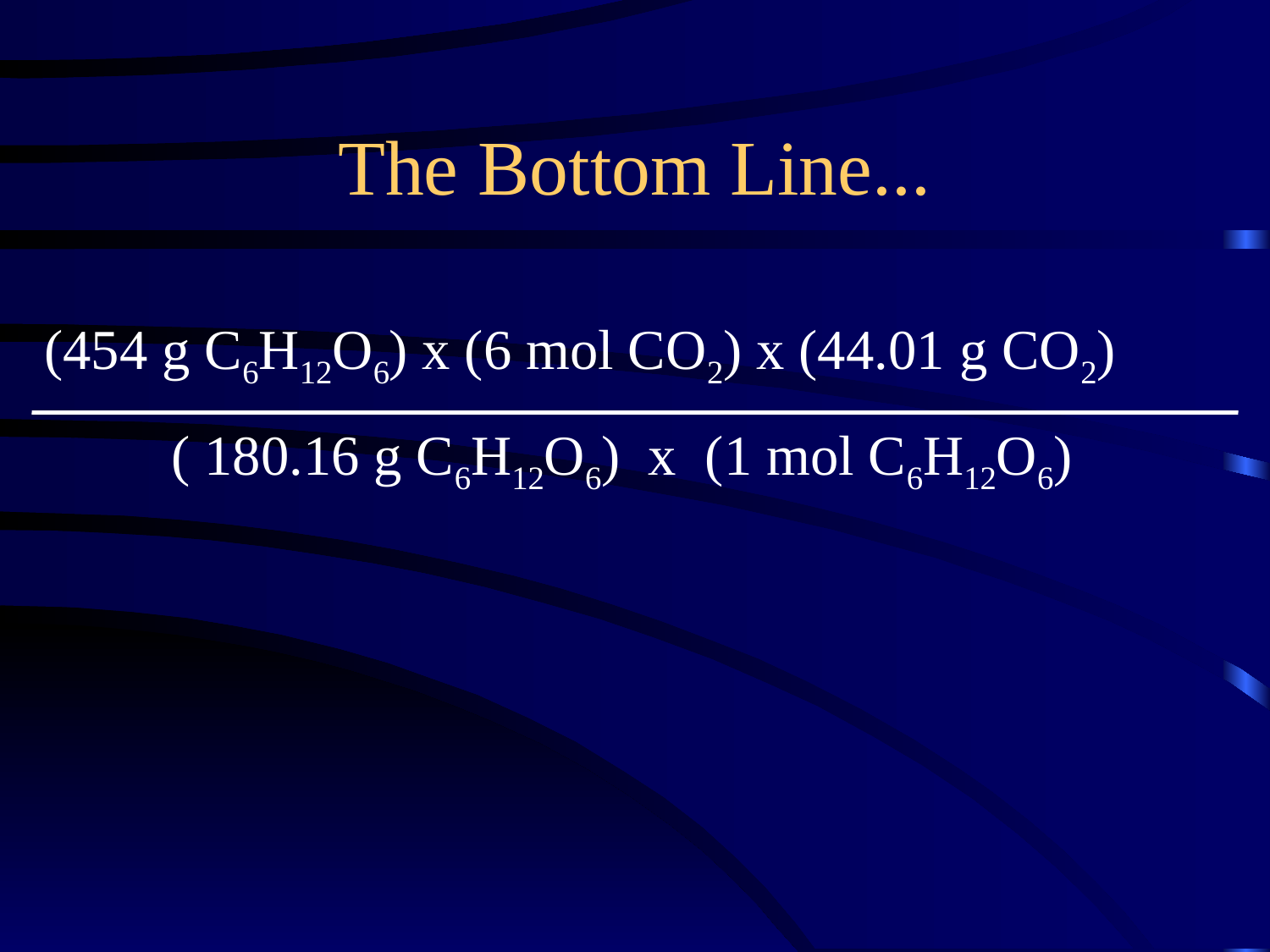

The Bottom Line...
(454 g C6H12O6) x (6 mol CO2) x (44.01 g CO2)

( 180.16 g C6H12O6)  x  (1 mol C6H12O6)